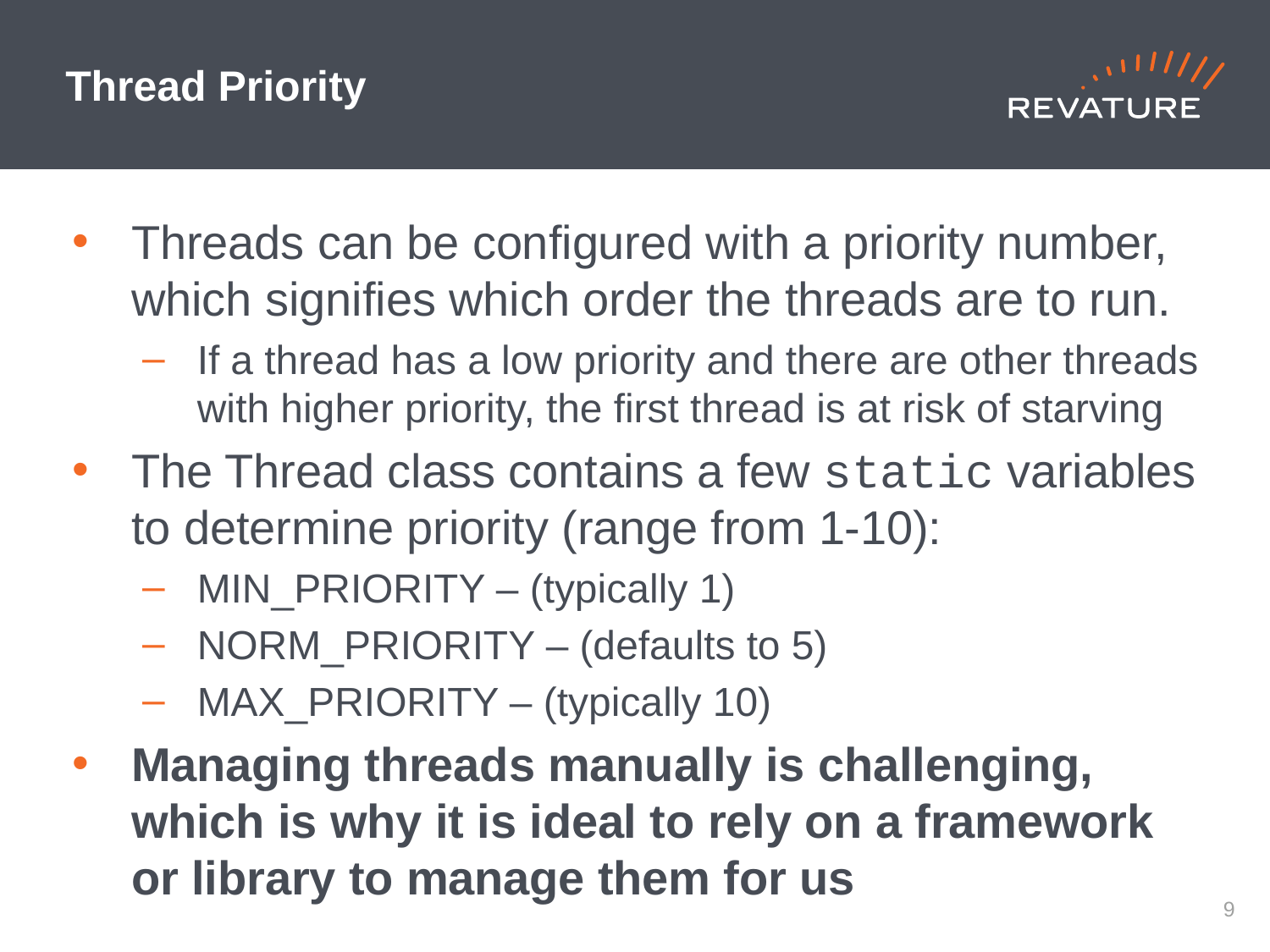

# Thread Priority
Threads can be configured with a priority number, which signifies which order the threads are to run.
If a thread has a low priority and there are other threads with higher priority, the first thread is at risk of starving
The Thread class contains a few static variables to determine priority (range from 1-10):
MIN_PRIORITY – (typically 1)
NORM_PRIORITY – (defaults to 5)
MAX_PRIORITY – (typically 10)
Managing threads manually is challenging, which is why it is ideal to rely on a framework or library to manage them for us

9